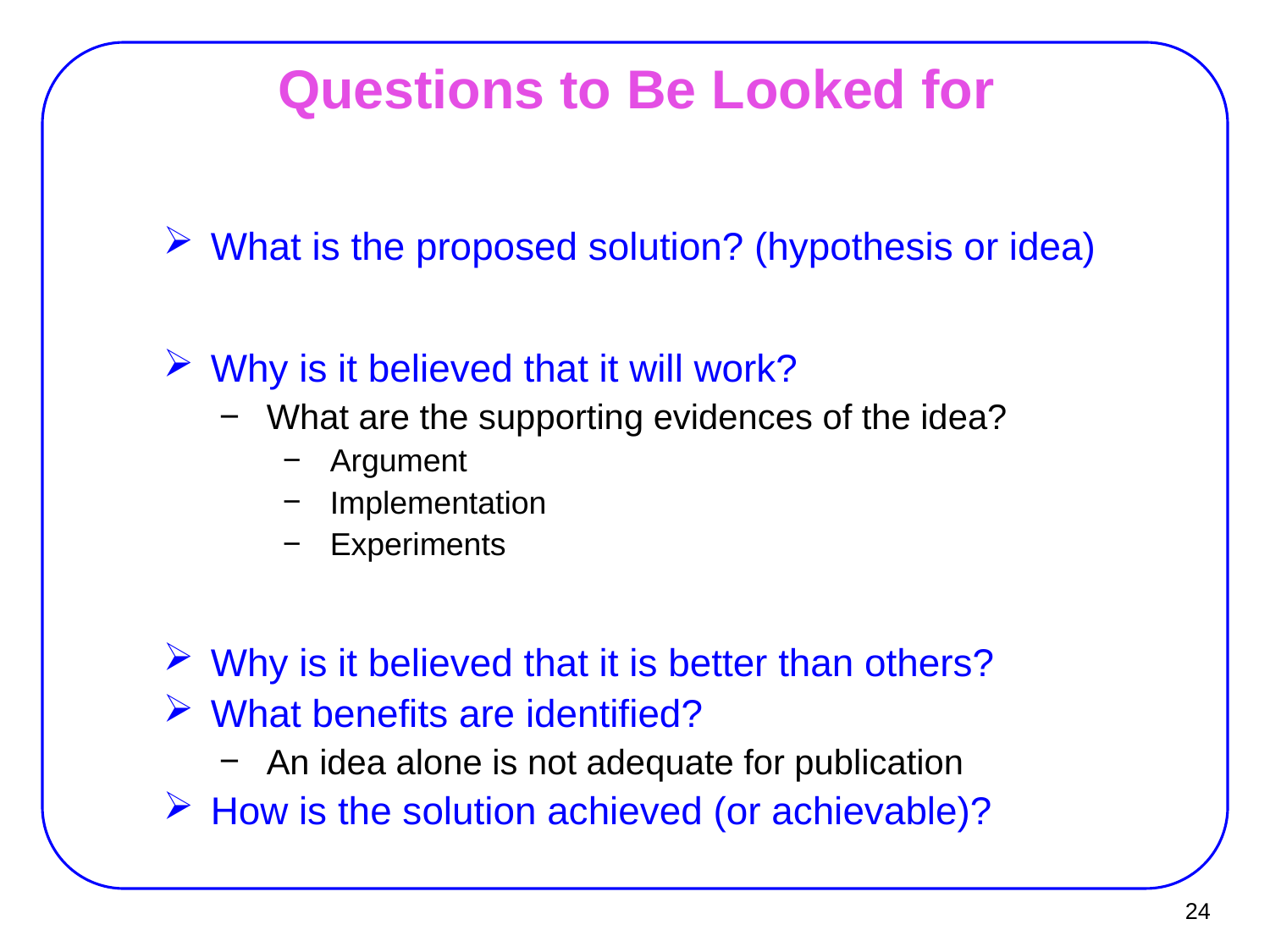

Questions to Be Looked for
What is the proposed solution? (hypothesis or idea)

Why is it believed that it will work?
What are the supporting evidences of the idea?
Argument
Implementation
Experiments

Why is it believed that it is better than others?
What benefits are identified?
An idea alone is not adequate for publication
How is the solution achieved (or achievable)?

24